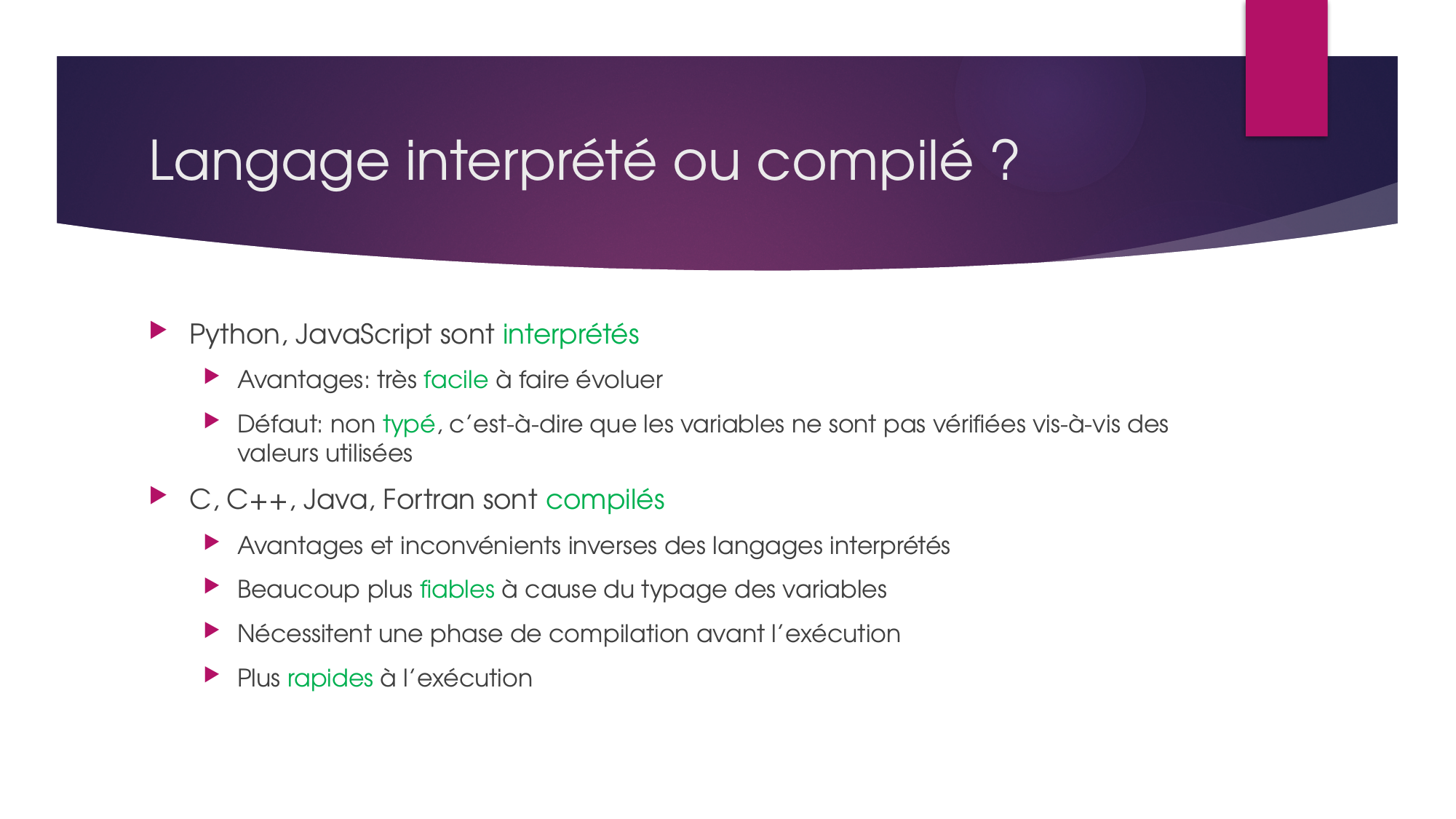

# Langage interprété ou compilé ?
Python, JavaScript sont interprétés
Avantages: très facile à faire évoluer
Défaut: non typé, c’est-à-dire que les variables ne sont pas vérifiées vis-à-vis des valeurs utilisées
C, C++, Java, Fortran sont compilés
Avantages et inconvénients inverses des langages interprétés
Beaucoup plus fiables à cause du typage des variables
Nécessitent une phase de compilation avant l’exécution
Plus rapides à l’exécution